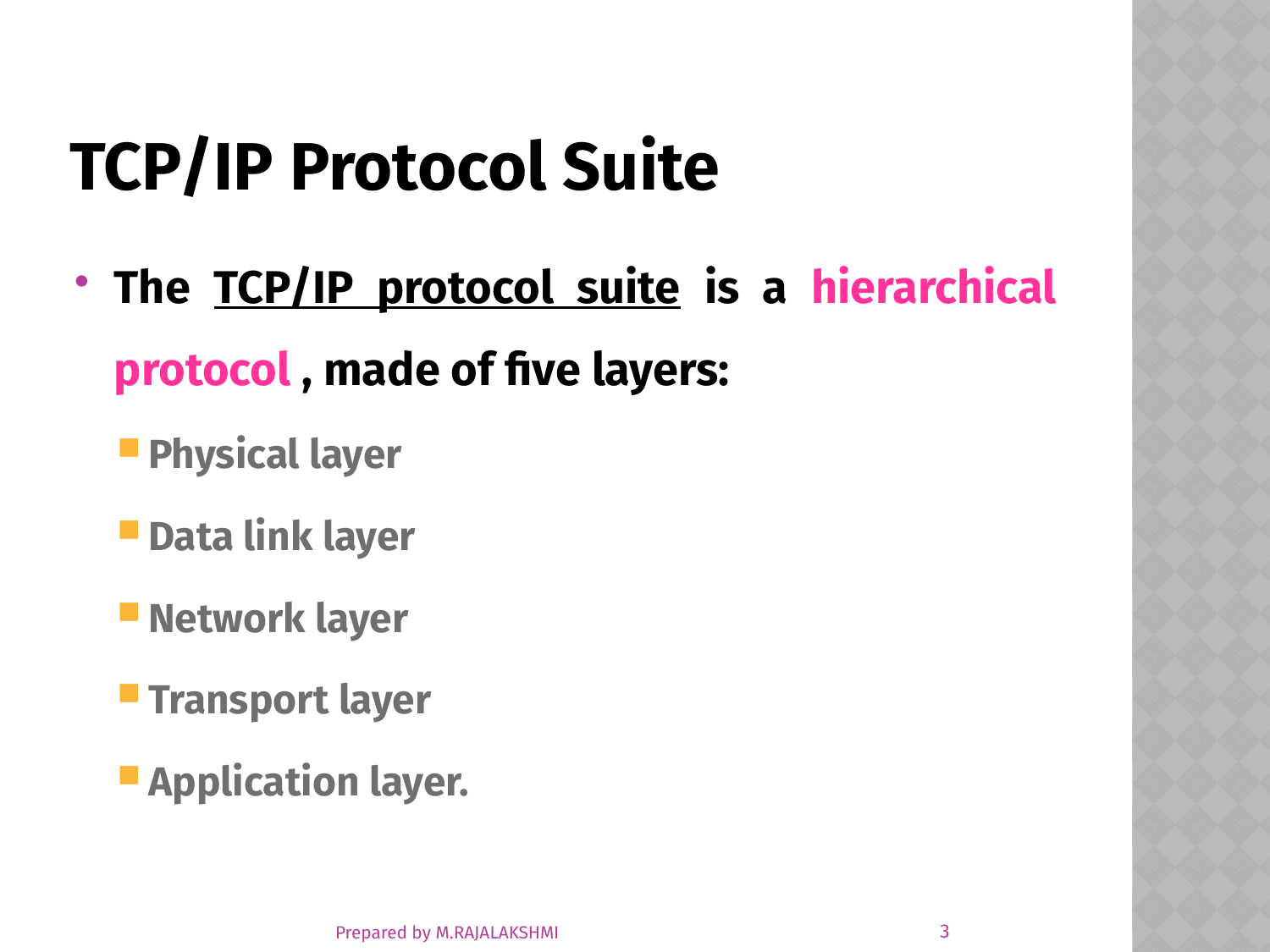

# TCP/IP Protocol Suite
The TCP/IP protocol suite is a hierarchical protocol , made of five layers:
Physical layer
Data link layer
Network layer
Transport layer
Application layer.

3
Prepared by M.RAJALAKSHMI